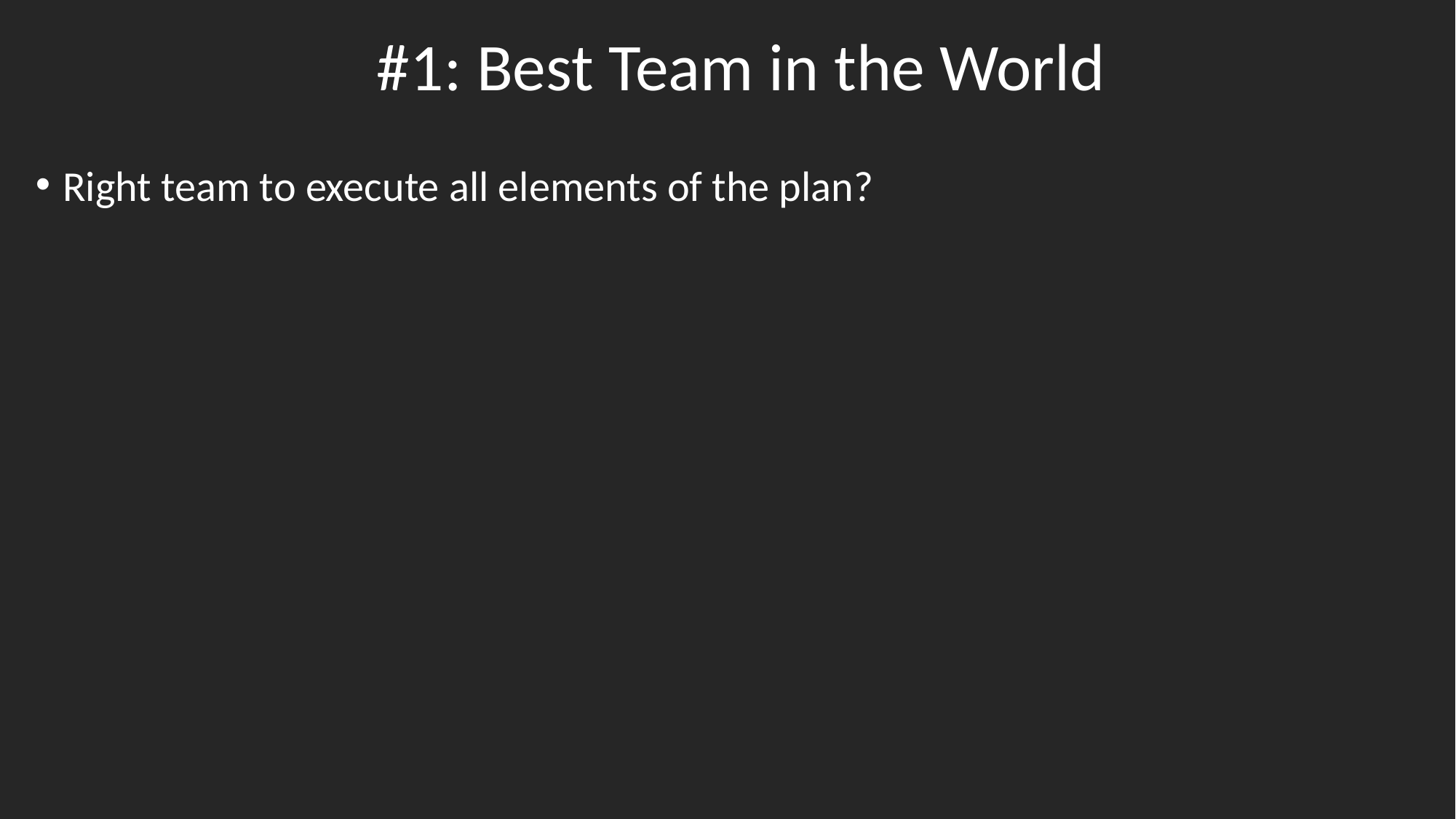

# #1: Best Team in the World
Right team to execute all elements of the plan?